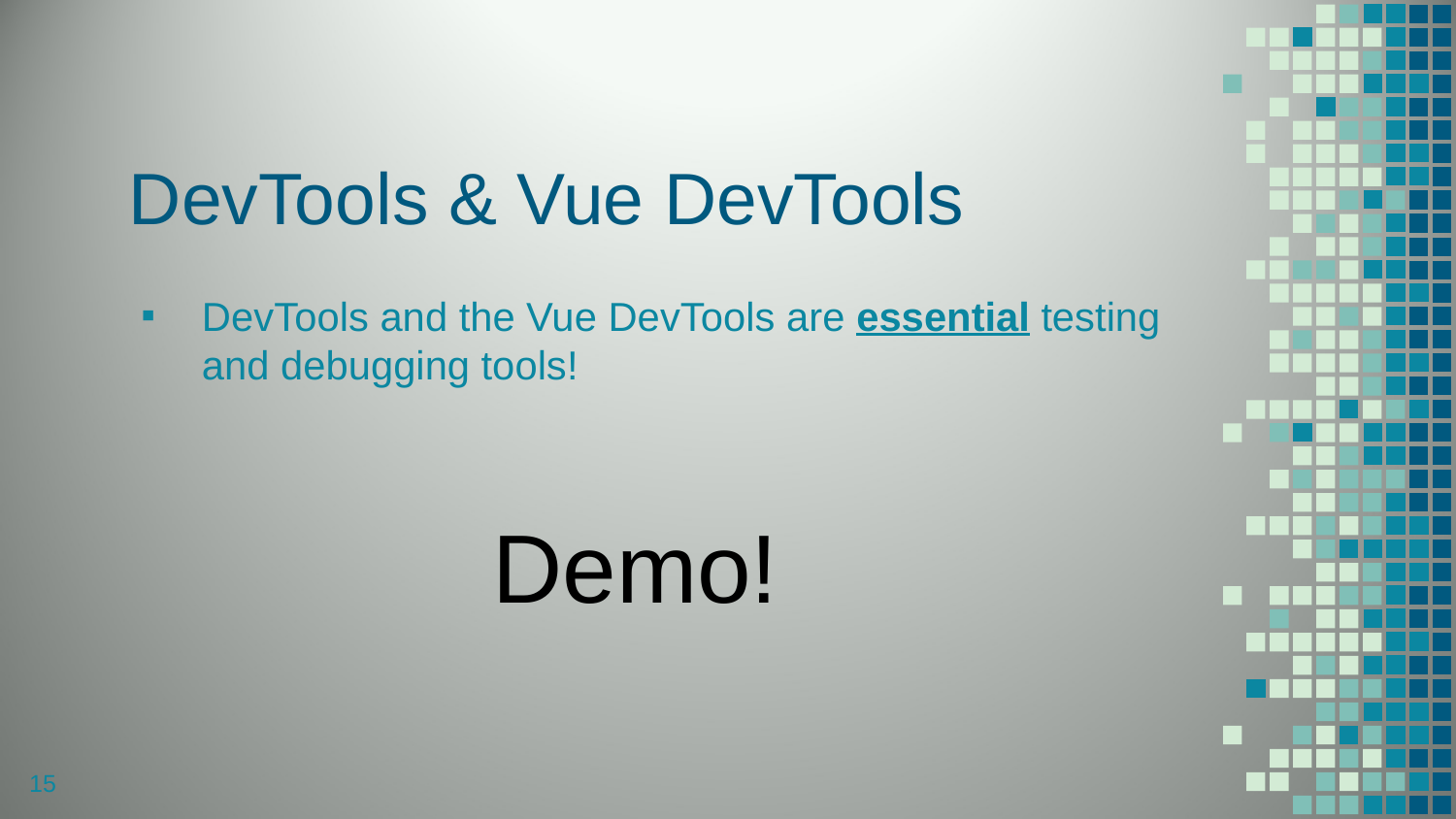

# DevTools & Vue DevTools
DevTools and the Vue DevTools are essential testing and debugging tools!
Demo!
15